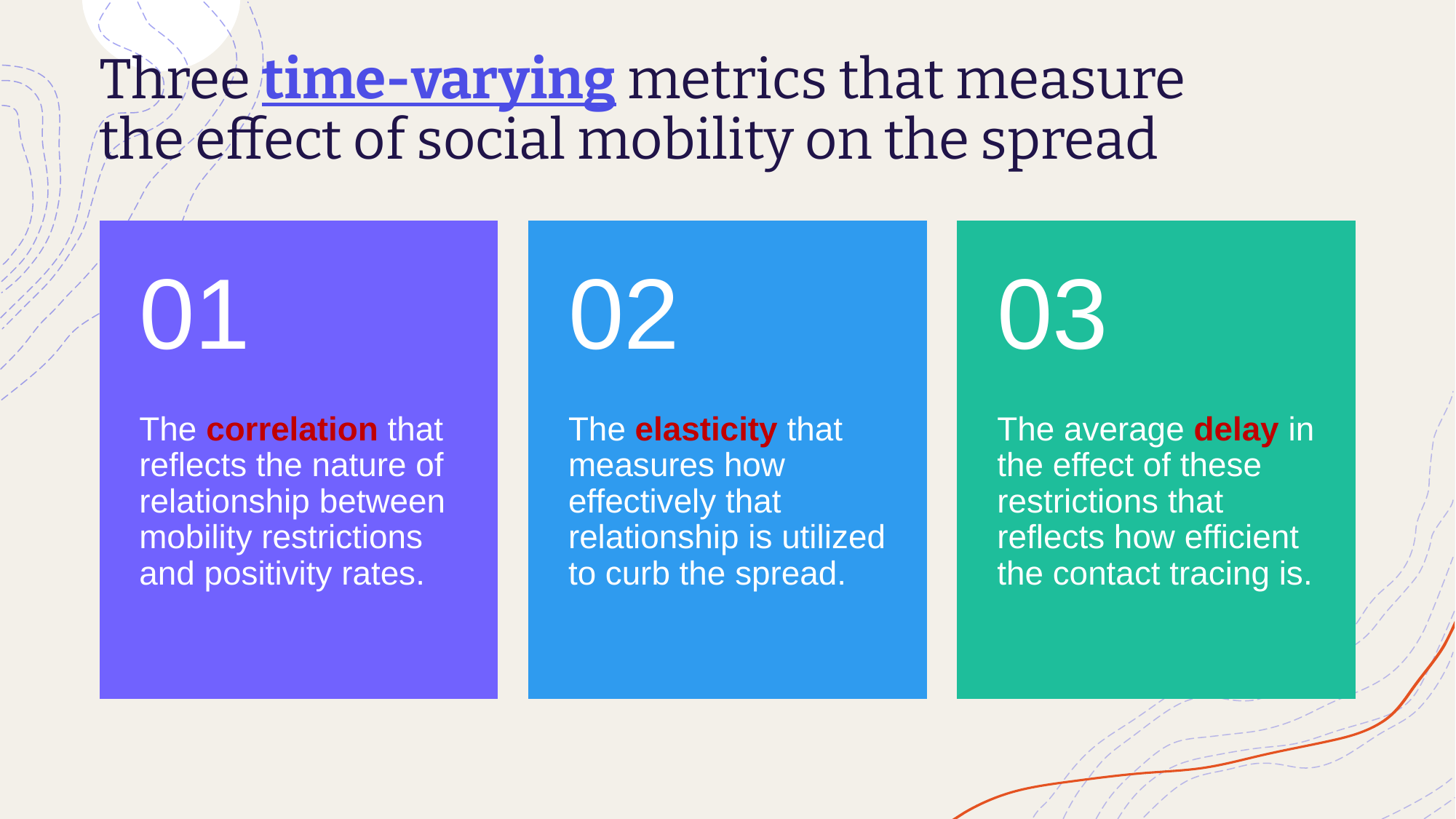

# Three time-varying metrics that measure the effect of social mobility on the spread
The correlation that reflects the nature of relationship between mobility restrictions and positivity rates.
01
The elasticity that measures how effectively that relationship is utilized to curb the spread.
02
The average delay in the effect of these restrictions that reflects how efficient the contact tracing is.
03